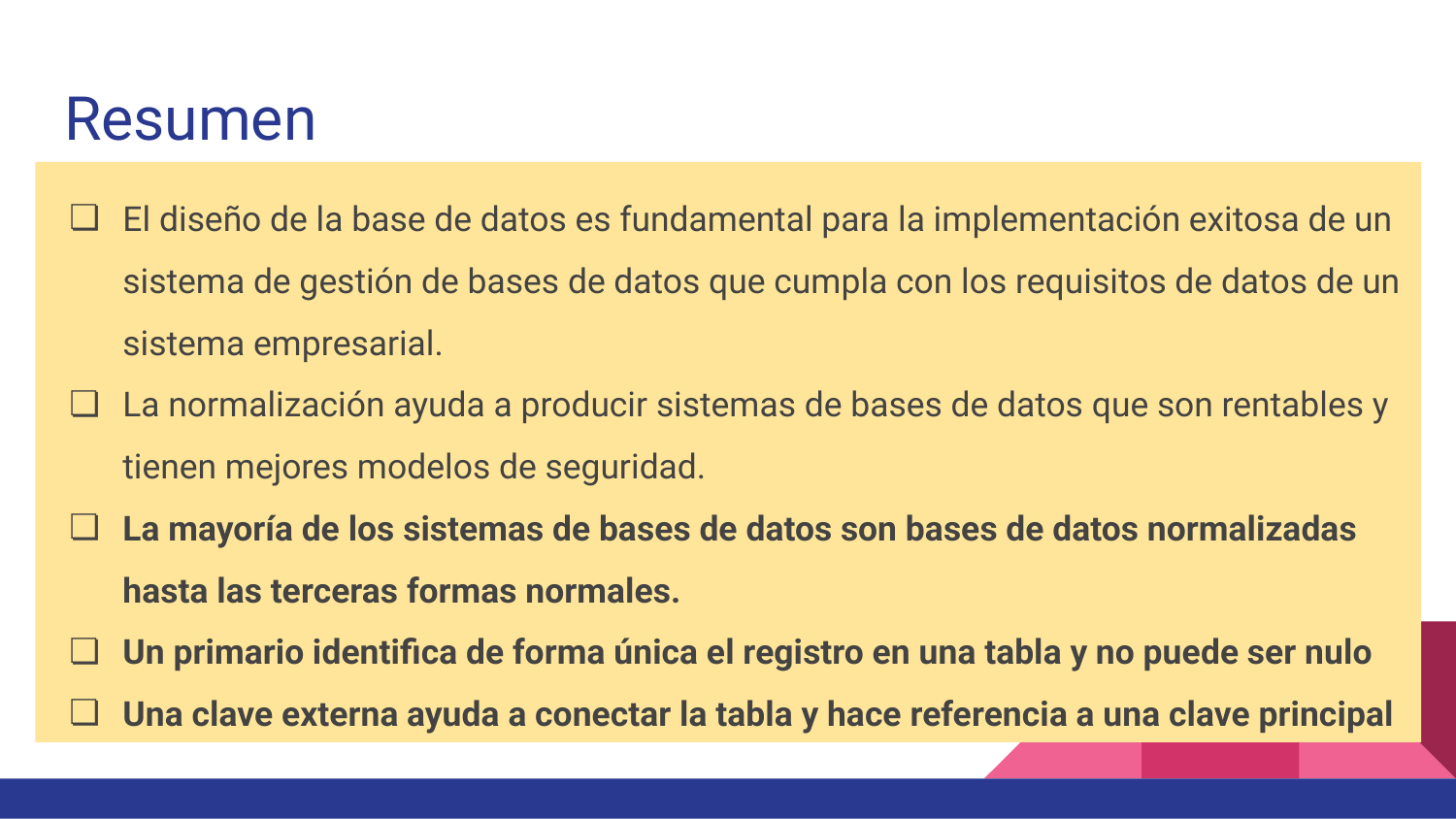

# Resumen
El diseño de la base de datos es fundamental para la implementación exitosa de un sistema de gestión de bases de datos que cumpla con los requisitos de datos de un sistema empresarial.
La normalización ayuda a producir sistemas de bases de datos que son rentables y tienen mejores modelos de seguridad.
La mayoría de los sistemas de bases de datos son bases de datos normalizadas hasta las terceras formas normales.
Un primario identifica de forma única el registro en una tabla y no puede ser nulo
Una clave externa ayuda a conectar la tabla y hace referencia a una clave principal